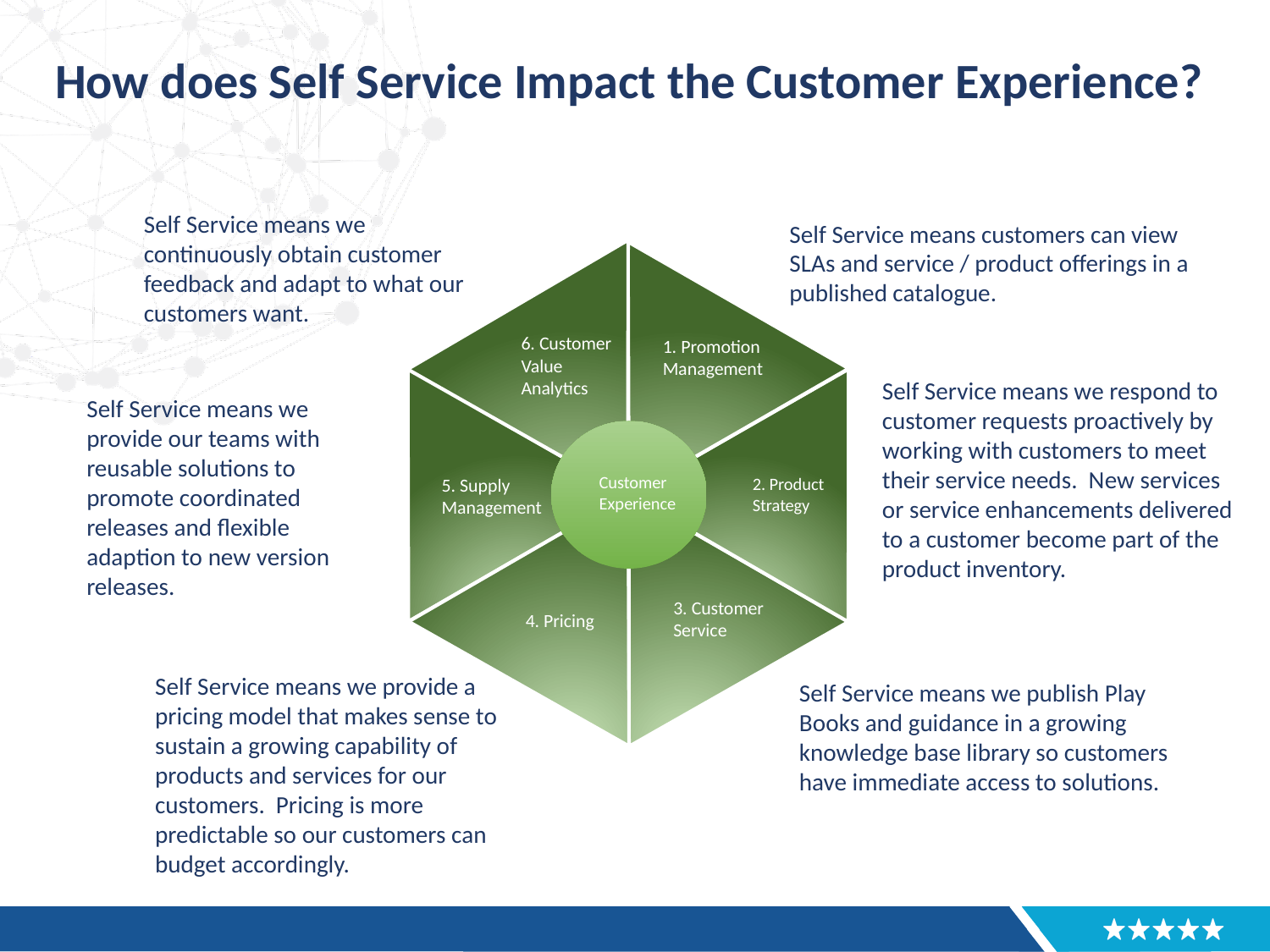

# How does Self Service Impact the Customer Experience?
Self Service means we continuously obtain customer feedback and adapt to what our customers want.
Self Service means customers can view SLAs and service / product offerings in a published catalogue.

6. Customer
Value
Analytics
1. Promotion
Management
Self Service means we respond to customer requests proactively by working with customers to meet their service needs.  New services or service enhancements delivered to a customer become part of the product inventory.

Self Service means we provide our teams with reusable solutions to promote coordinated releases and flexible adaption to new version releases.

Customer
Experience
5. Supply
Management
2. Product
Strategy

3. Customer
Service
4. Pricing
Self Service means we provide a pricing model that makes sense to sustain a growing capability of products and services for our customers.  Pricing is more predictable so our customers can budget accordingly.
Self Service means we publish Play Books and guidance in a growing knowledge base library so customers have immediate access to solutions.